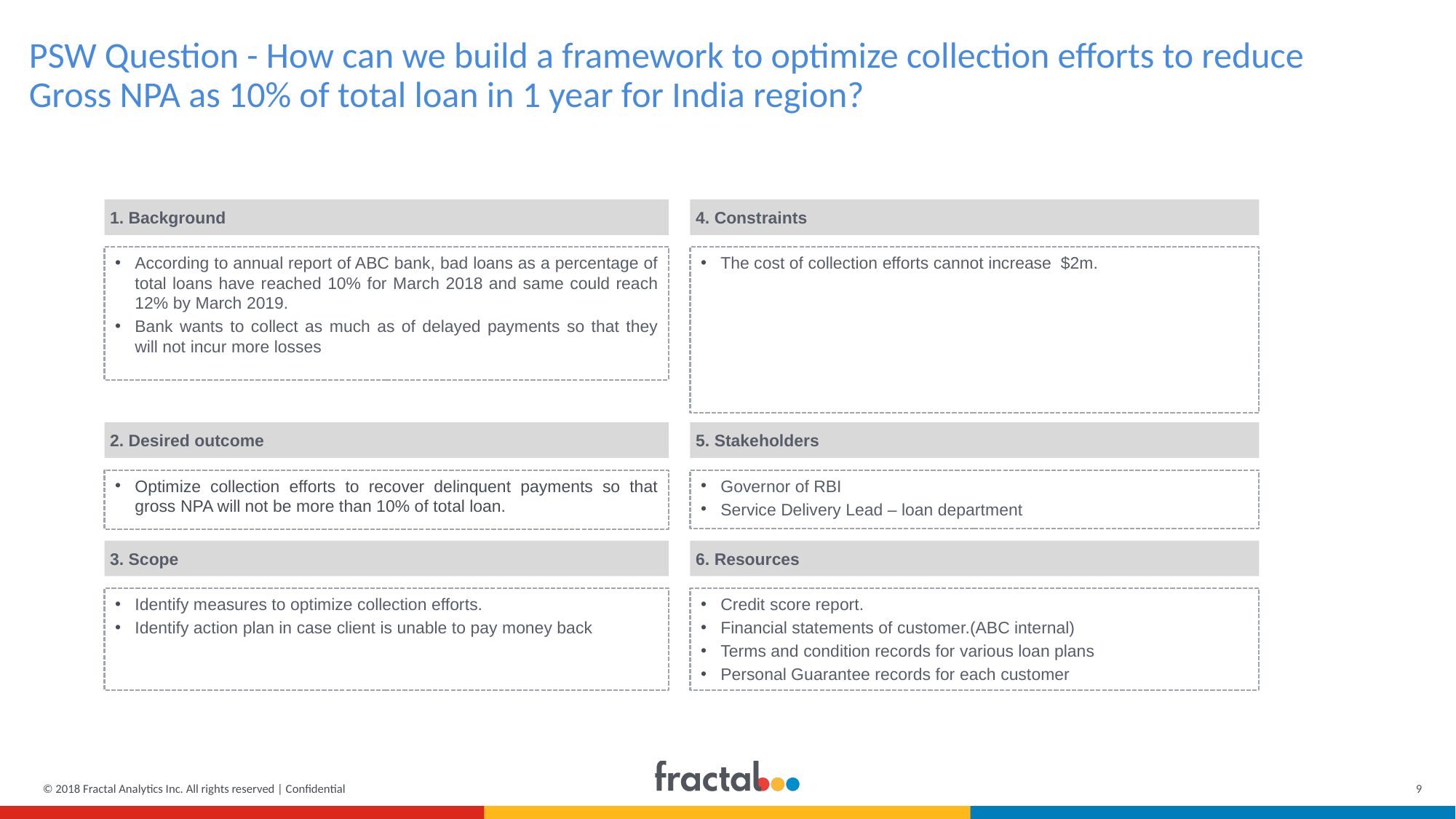

# PSW Question - How can we build a framework to optimize collection efforts to reduce Gross NPA as 10% of total loan in 1 year for India region?
1. Background
4. Constraints
According to annual report of ABC bank, bad loans as a percentage of total loans have reached 10% for March 2018 and same could reach 12% by March 2019.
Bank wants to collect as much as of delayed payments so that they will not incur more losses
The cost of collection efforts cannot increase  $2m.
2. Desired outcome
5. Stakeholders
Optimize collection efforts to recover delinquent payments so that gross NPA will not be more than 10% of total loan.
Governor of RBI
Service Delivery Lead – loan department
3. Scope
6. Resources
Identify measures to optimize collection efforts.
Identify action plan in case client is unable to pay money back
Credit score report.
Financial statements of customer.(ABC internal)
Terms and condition records for various loan plans
Personal Guarantee records for each customer